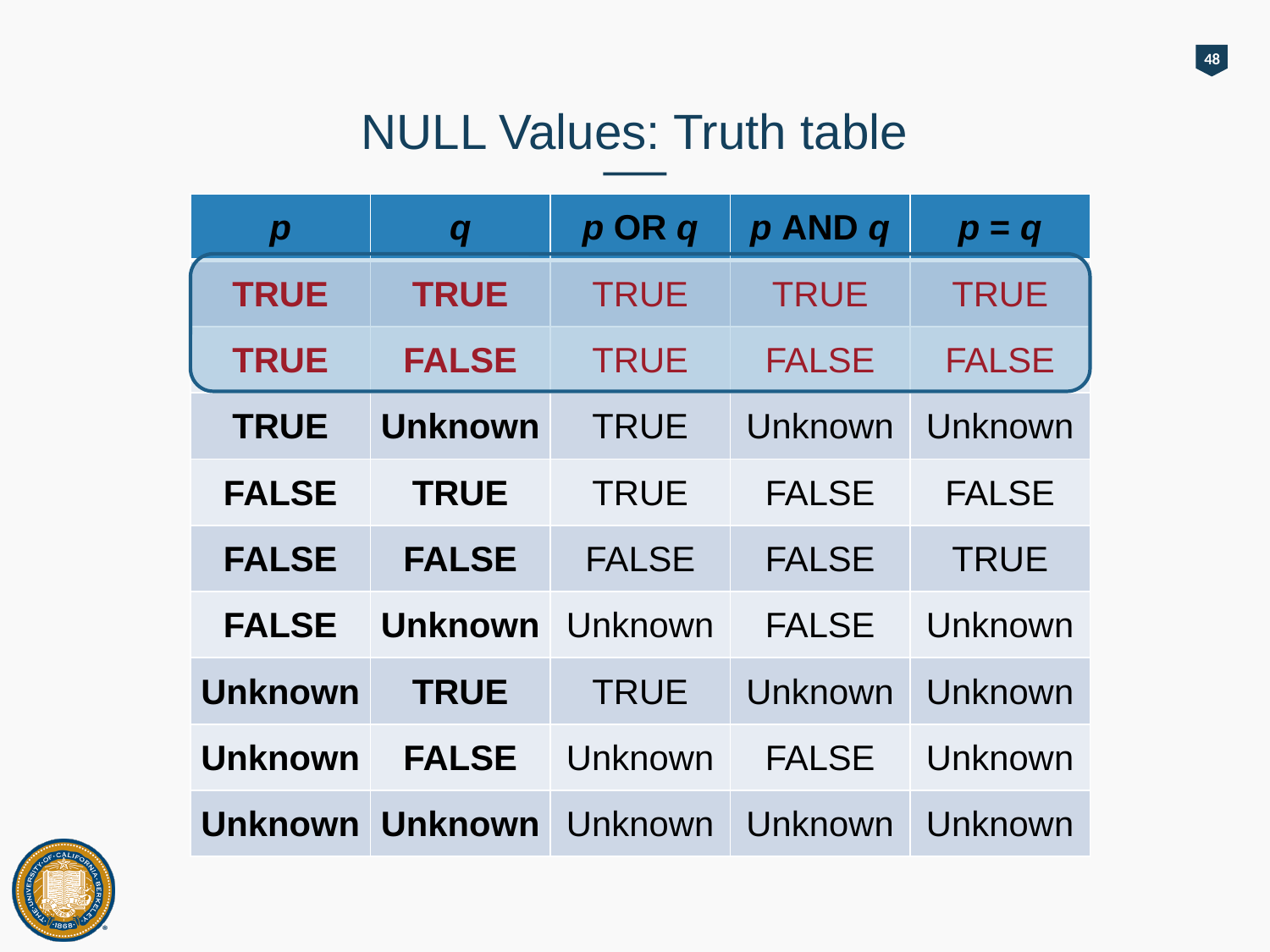

48

# NULL Values: Truth table

| p | q | p OR q | p AND q | p = q |
| --- | --- | --- | --- | --- |
| TRUE | TRUE | TRUE | TRUE | TRUE |
| TRUE | FALSE | TRUE | FALSE | FALSE |
| TRUE | Unknown | TRUE | Unknown | Unknown |
| FALSE | TRUE | TRUE | FALSE | FALSE |
| FALSE | FALSE | FALSE | FALSE | TRUE |
| FALSE | Unknown | Unknown | FALSE | Unknown |
| Unknown | TRUE | TRUE | Unknown | Unknown |
| Unknown | FALSE | Unknown | FALSE | Unknown |
| Unknown | Unknown | Unknown | Unknown | Unknown |